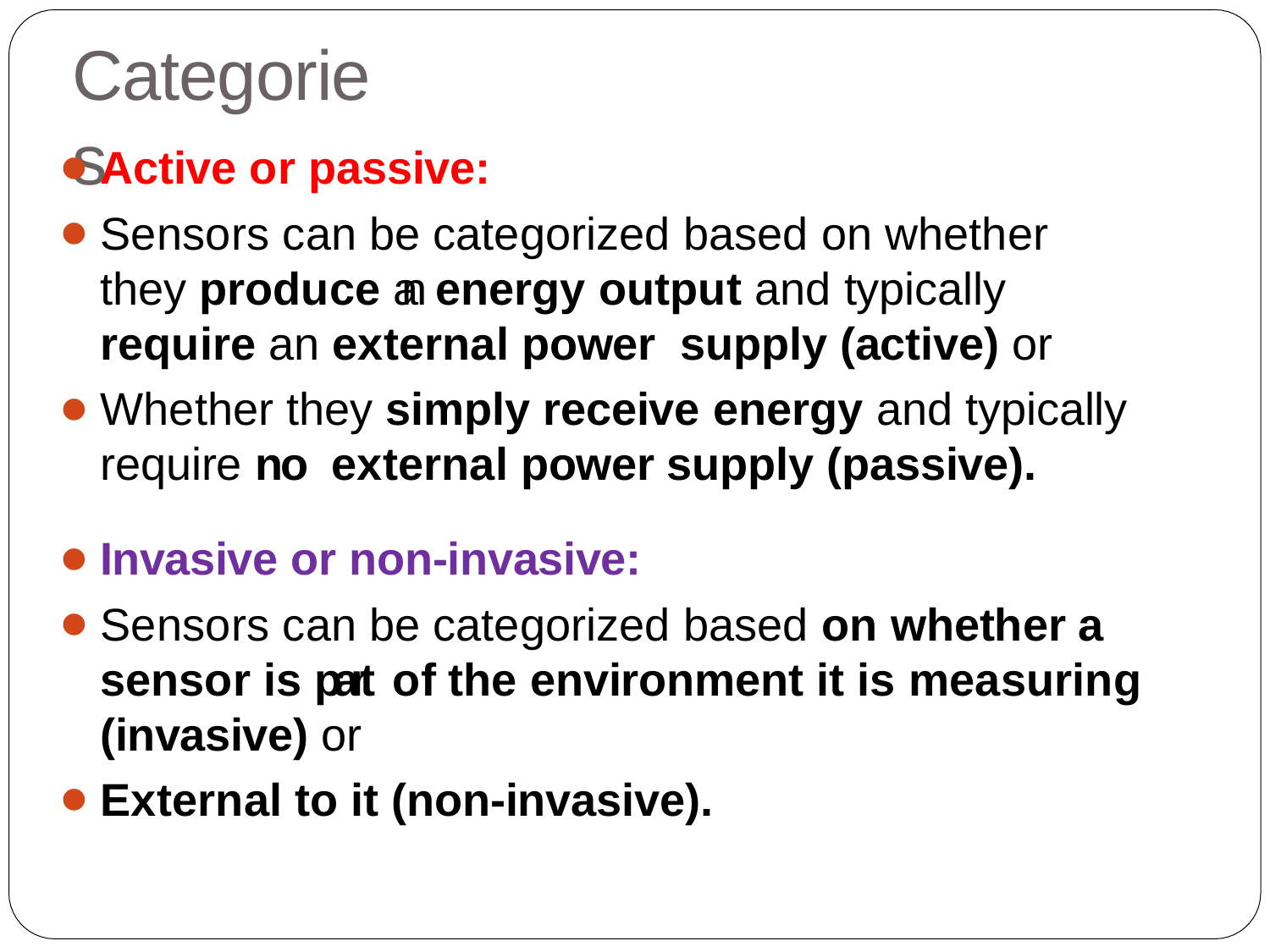

# Categories
Active or passive:
Sensors can be categorized based on whether they produce an  energy output and typically require an external power  supply (active) or
Whether they simply receive energy and typically require no  external power supply (passive).

Invasive or non-invasive:
Sensors can be categorized based on whether a sensor is part  of the environment it is measuring (invasive) or
External to it (non-invasive).